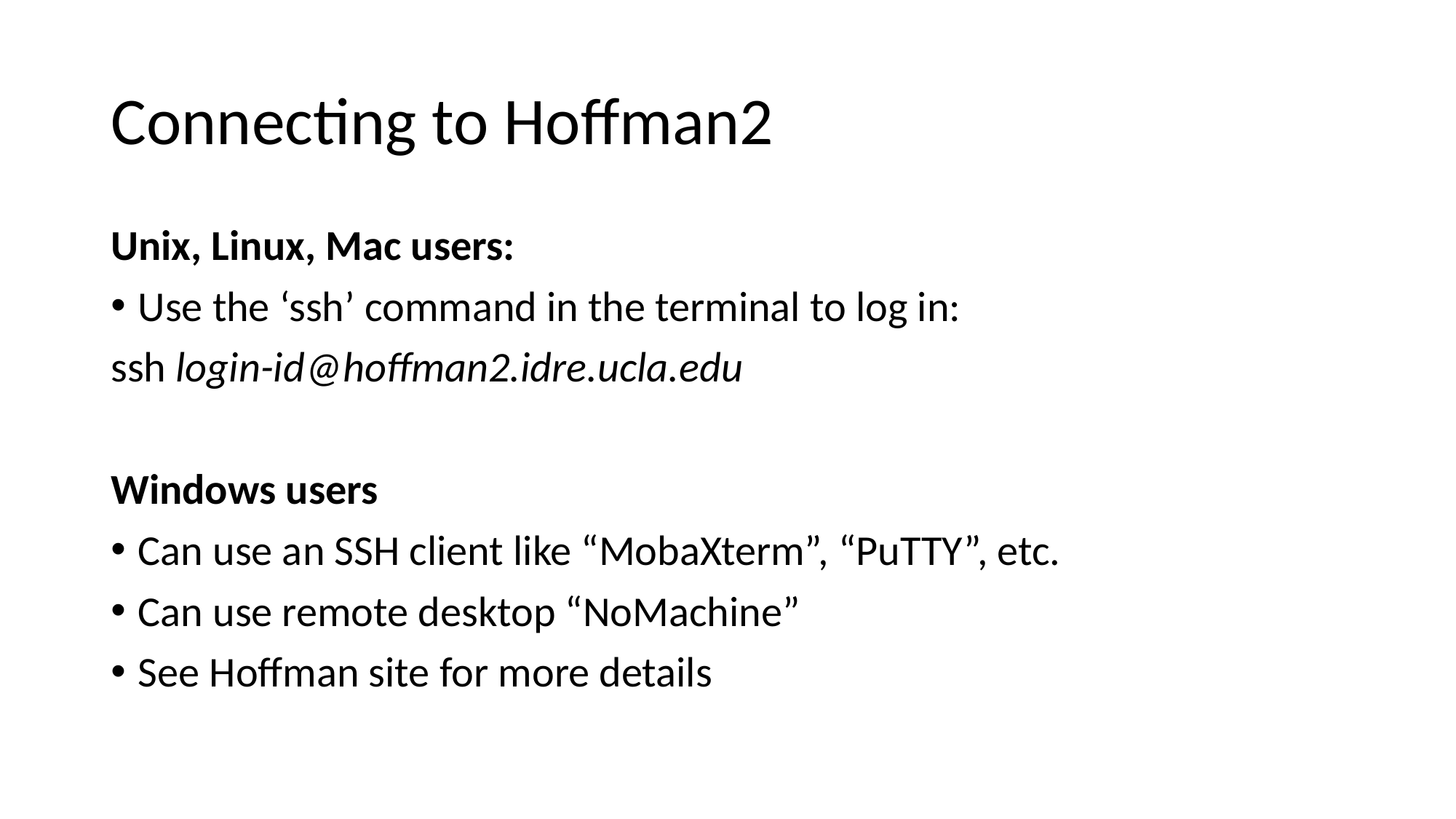

# Connecting to Hoffman2
Unix, Linux, Mac users:
Use the ‘ssh’ command in the terminal to log in:
ssh login-id@hoffman2.idre.ucla.edu

Windows users
Can use an SSH client like “MobaXterm”, “PuTTY”, etc.
Can use remote desktop “NoMachine”
See Hoffman site for more details